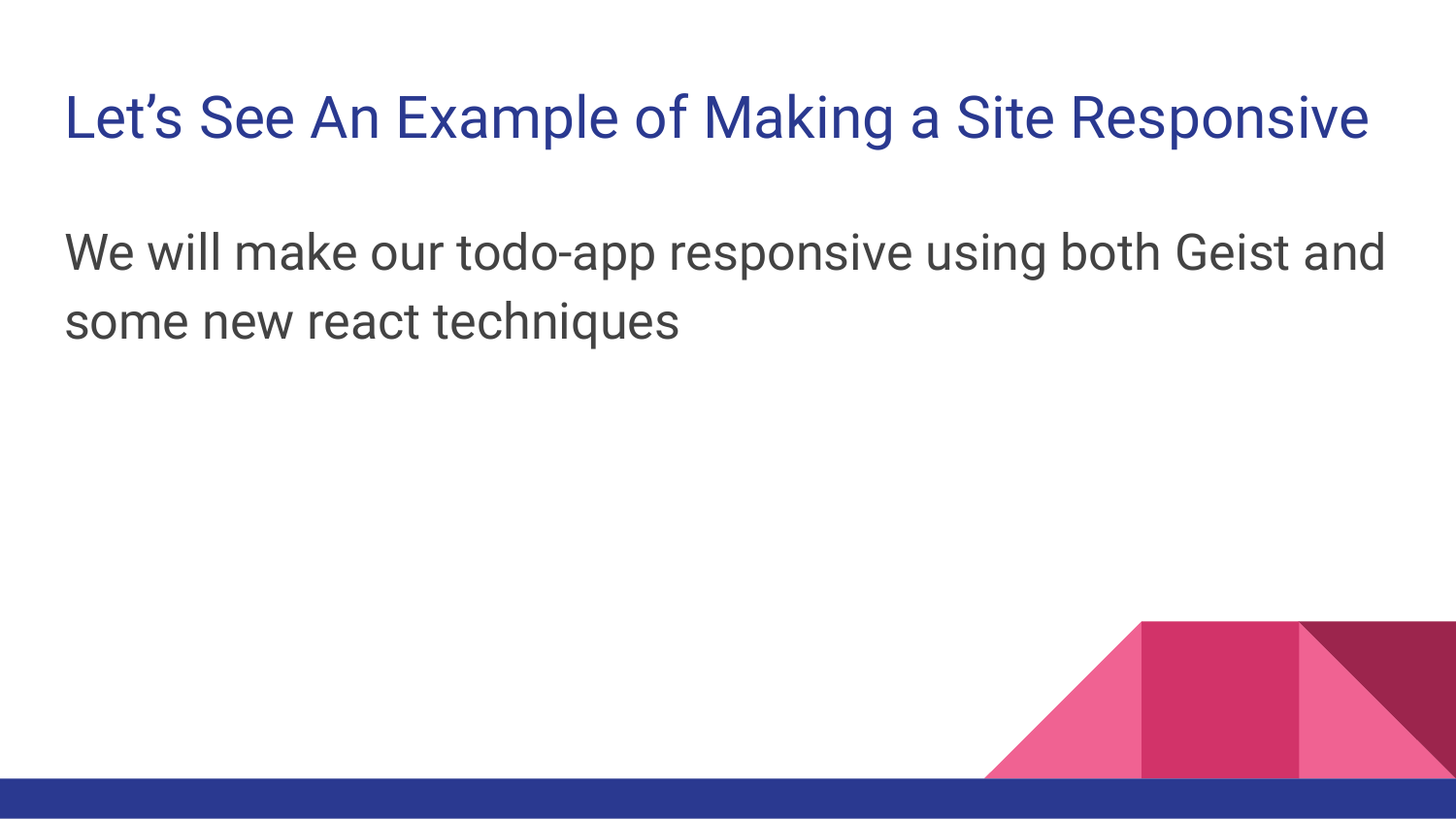

# Let’s See An Example of Making a Site Responsive
We will make our todo-app responsive using both Geist and some new react techniques